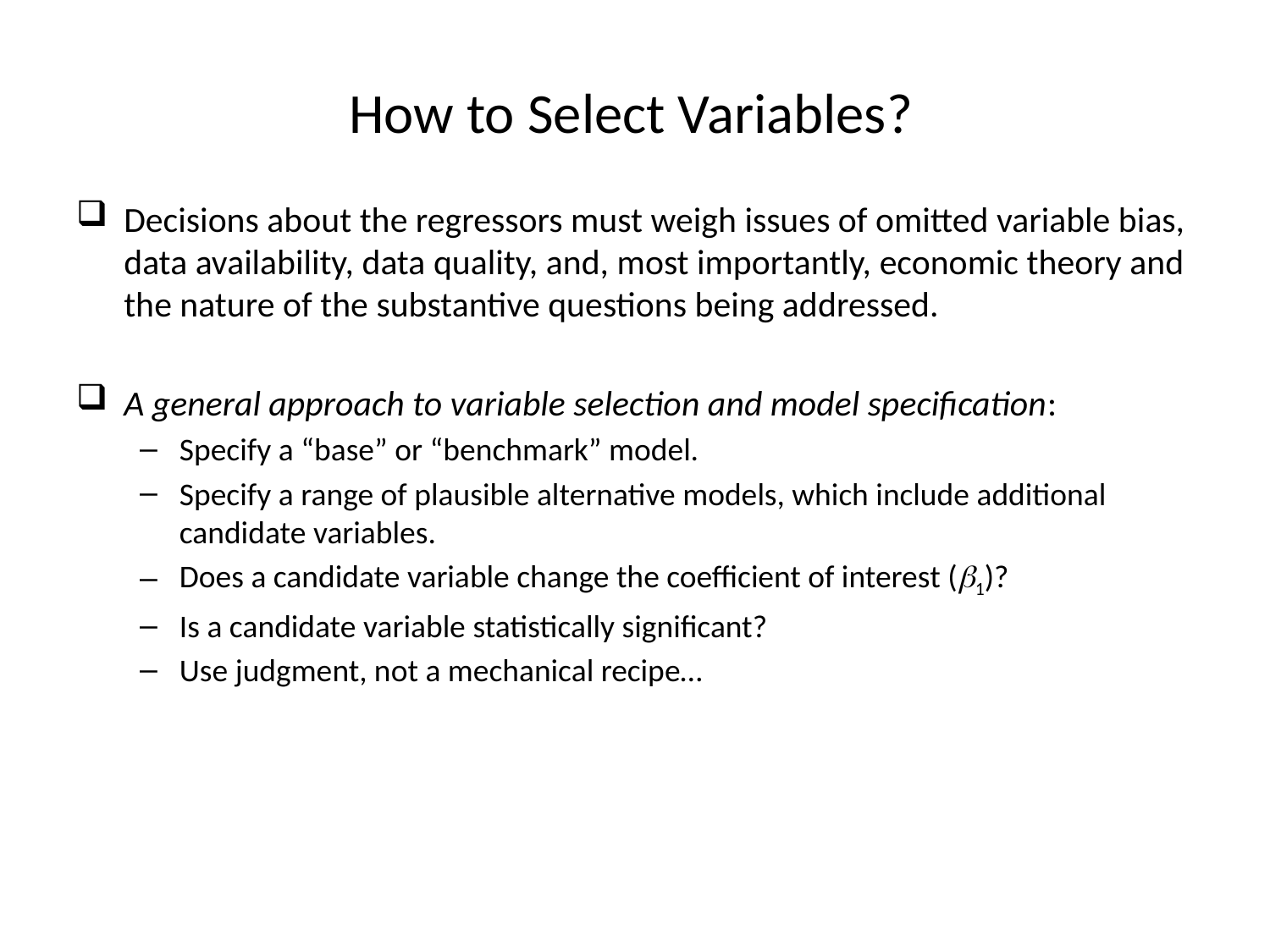

# How to Select Variables?
Decisions about the regressors must weigh issues of omitted variable bias, data availability, data quality, and, most importantly, economic theory and the nature of the substantive questions being addressed.

A general approach to variable selection and model specification:
Specify a “base” or “benchmark” model.
Specify a range of plausible alternative models, which include additional candidate variables.
Does a candidate variable change the coefficient of interest (β1)?
Is a candidate variable statistically significant?
Use judgment, not a mechanical recipe…